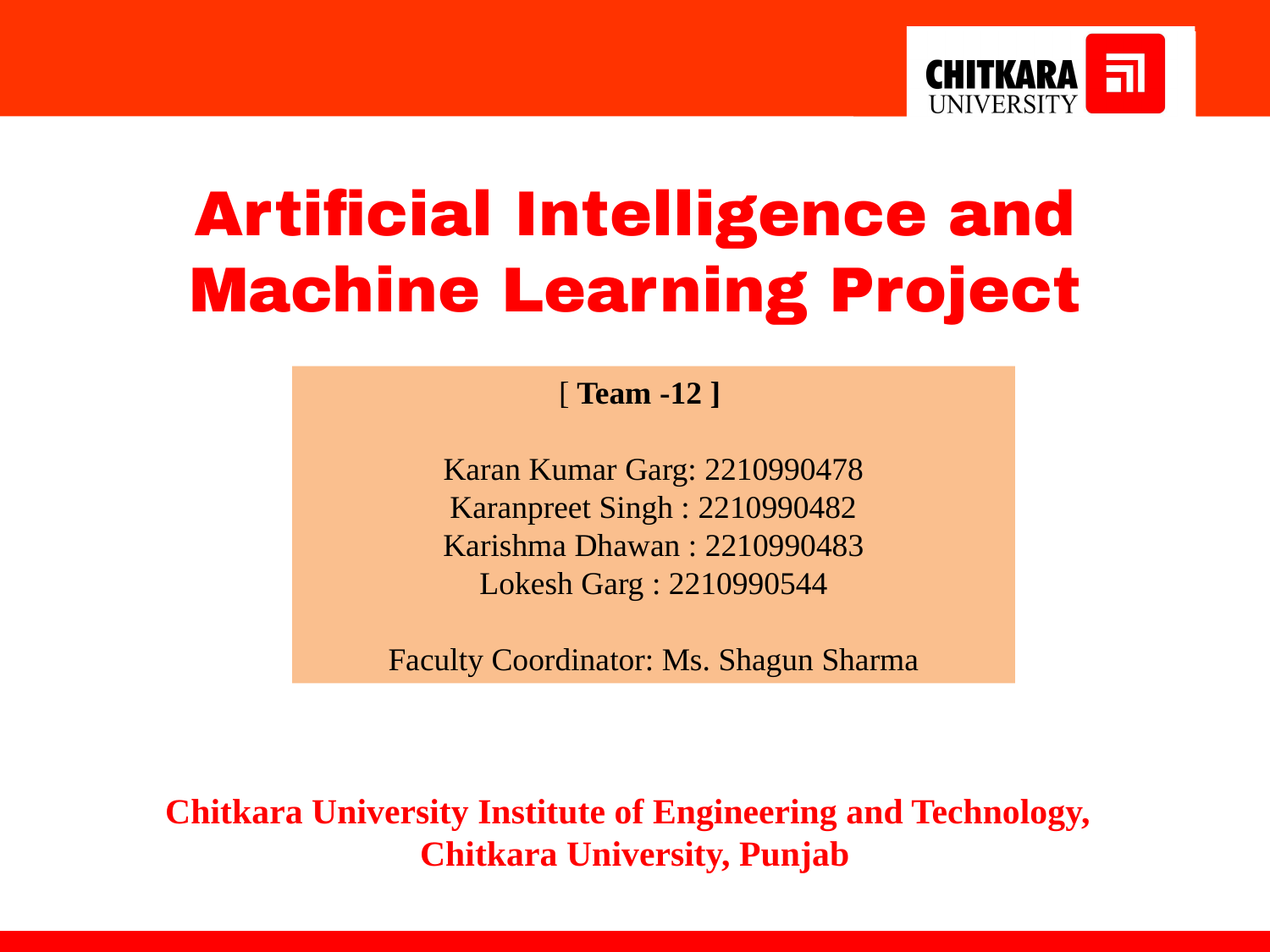

Artificial Intelligence and Machine Learning Project
		[ Team -12 ]

Karan Kumar Garg: 2210990478
Karanpreet Singh : 2210990482
Karishma Dhawan : 2210990483
Lokesh Garg : 2210990544

Faculty Coordinator: Ms. Shagun Sharma
Chitkara University Institute of Engineering and Technology,
Chitkara University, Punjab